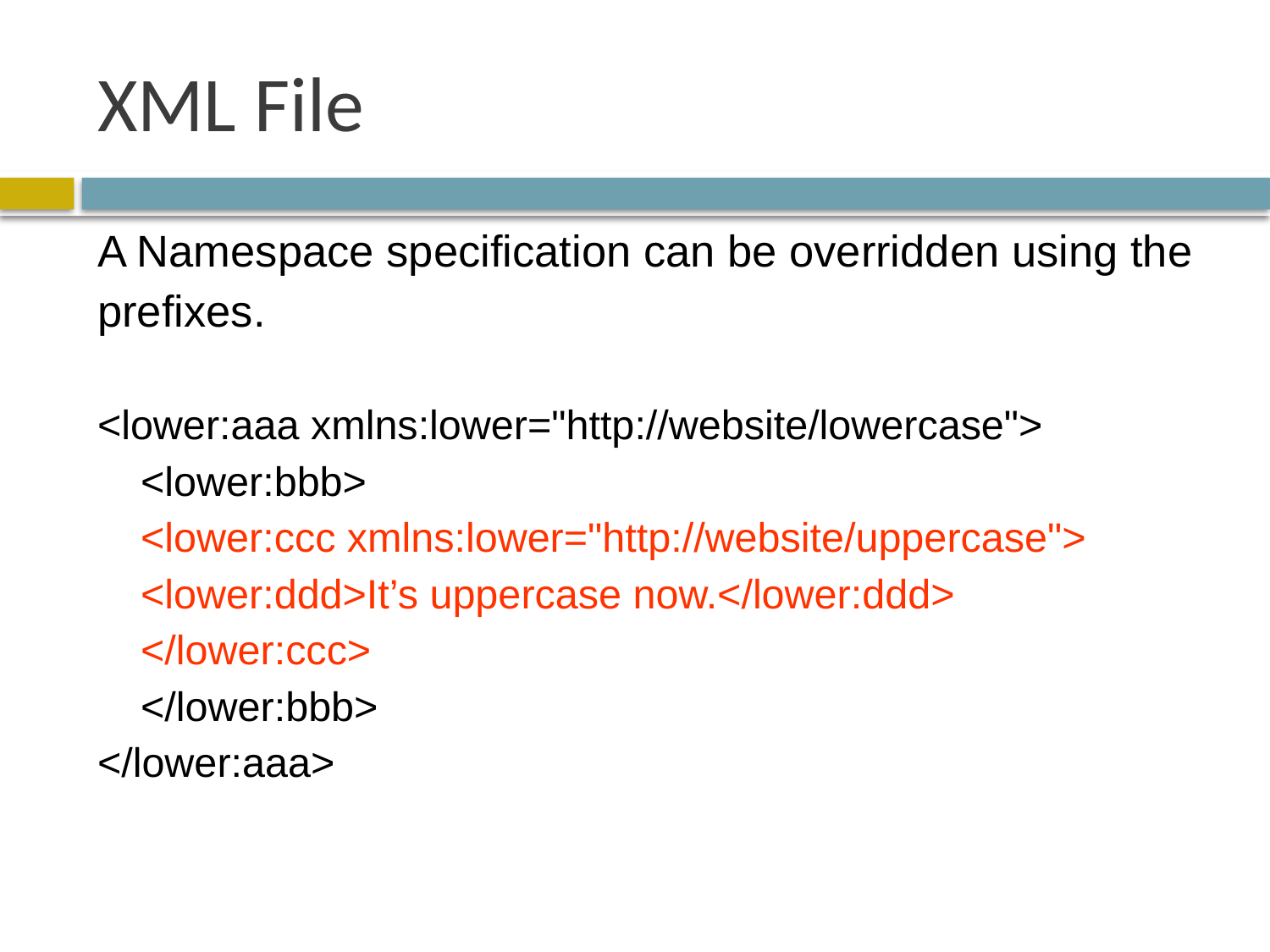

# XML File
A Namespace specification can be overridden using the
prefixes.

<lower:aaa xmlns:lower="http://website/lowercase">
	<lower:bbb>
		<lower:ccc xmlns:lower="http://website/uppercase">
			<lower:ddd>It’s uppercase now.</lower:ddd>
		</lower:ccc>
	</lower:bbb>
</lower:aaa>